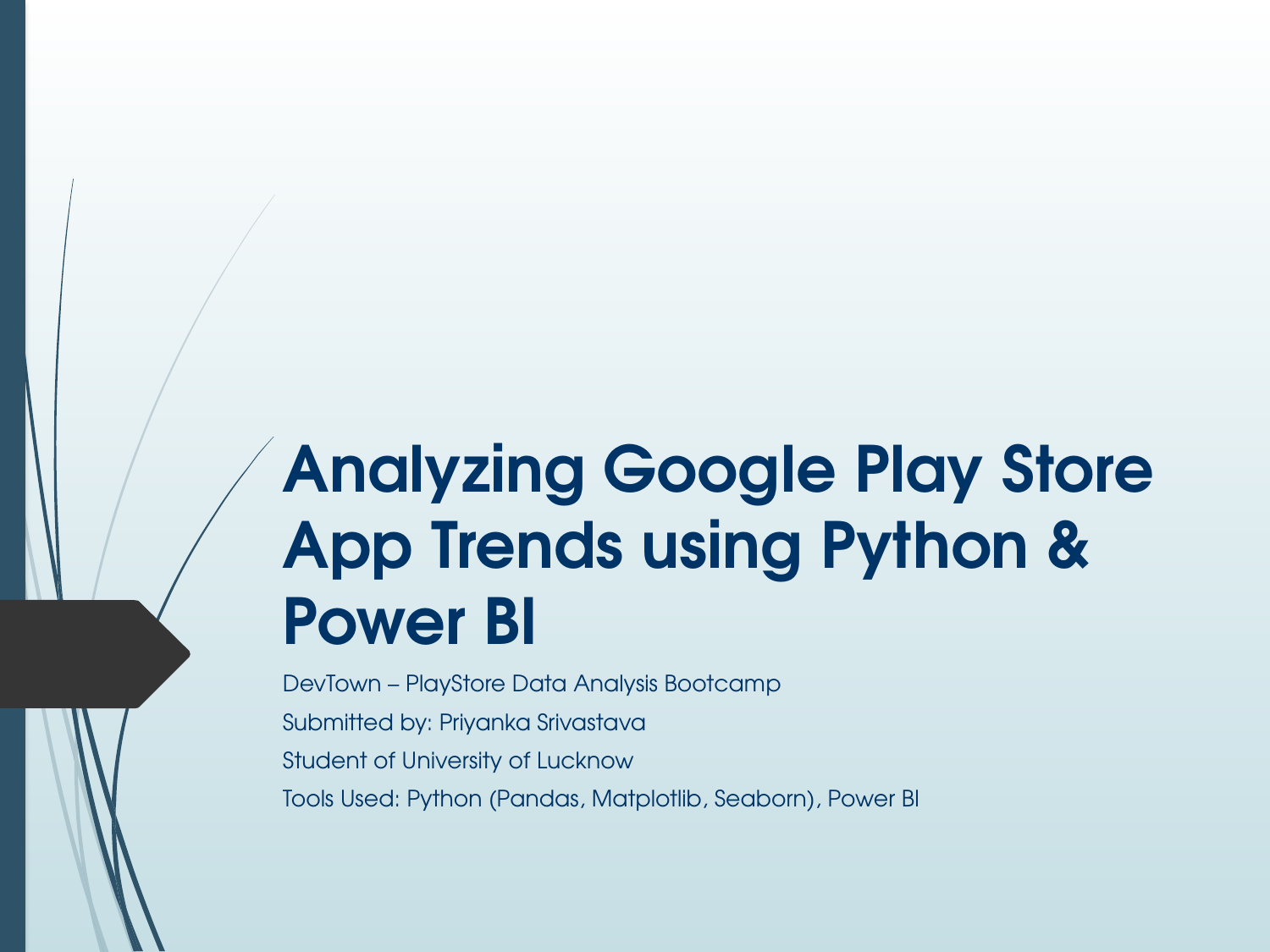

# Analyzing Google Play Store App Trends using Python & Power BI
DevTown – PlayStore Data Analysis Bootcamp
Submitted by: Priyanka Srivastava
Student of University of Lucknow
Tools Used: Python (Pandas, Matplotlib, Seaborn), Power BI